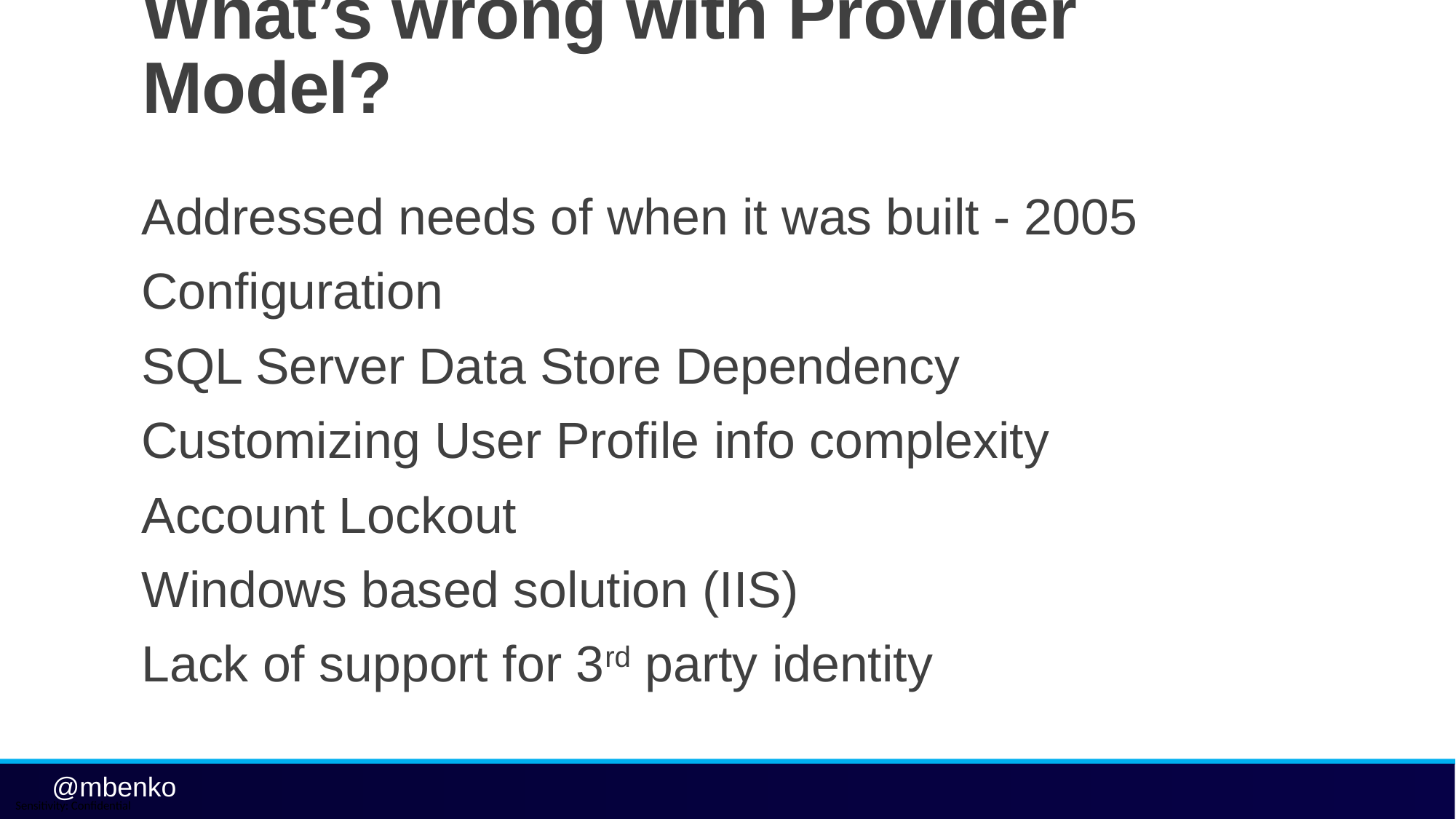

# What’s wrong with Provider Model?
Addressed needs of when it was built - 2005
Configuration
SQL Server Data Store Dependency
Customizing User Profile info complexity
Account Lockout
Windows based solution (IIS)
Lack of support for 3rd party identity